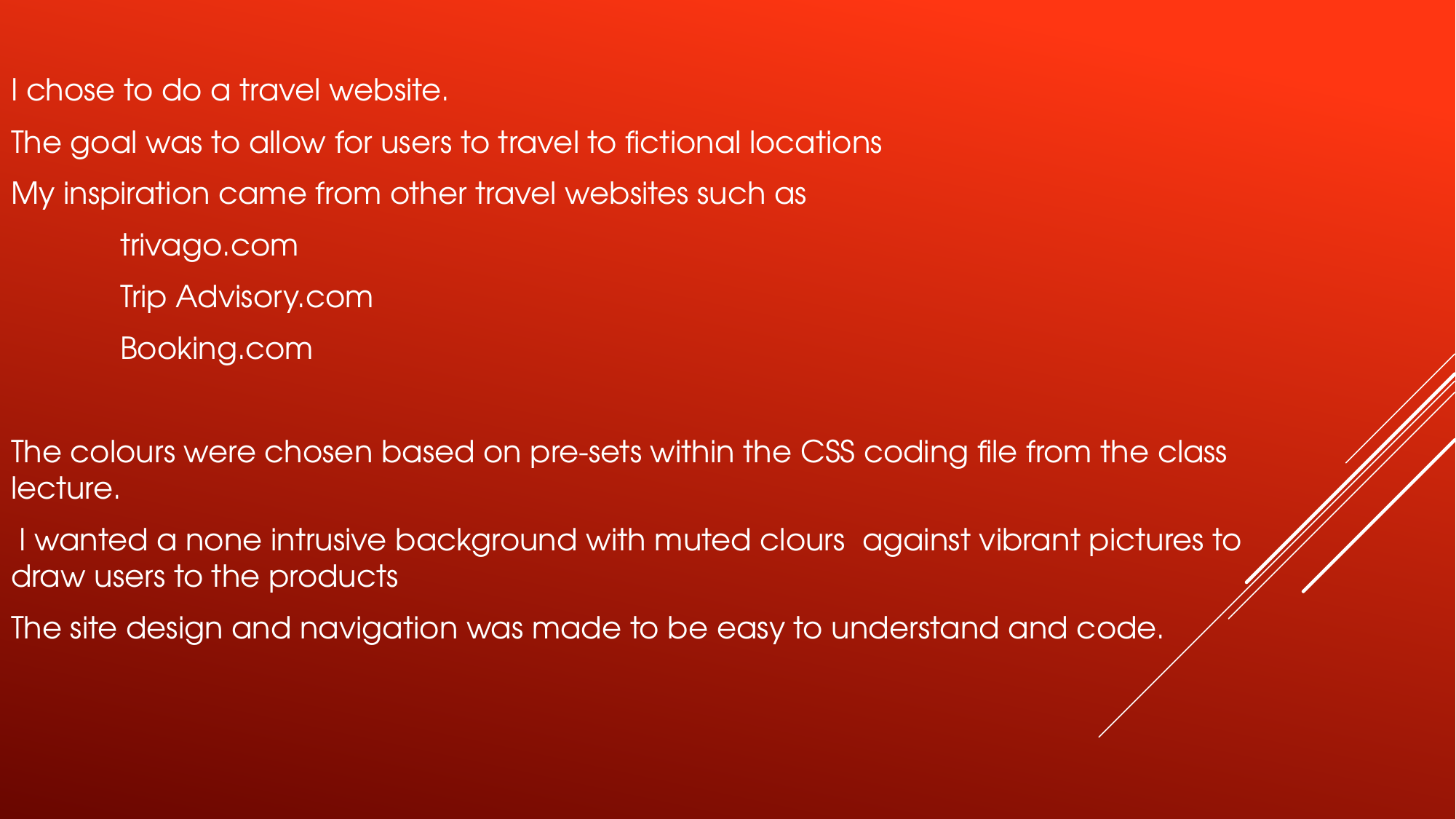

I chose to do a travel website.
The goal was to allow for users to travel to fictional locations
My inspiration came from other travel websites such as
	trivago.com
	Trip Advisory.com
	Booking.com

The colours were chosen based on pre-sets within the CSS coding file from the class lecture.
 I wanted a none intrusive background with muted clours  against vibrant pictures to draw users to the products
The site design and navigation was made to be easy to understand and code.